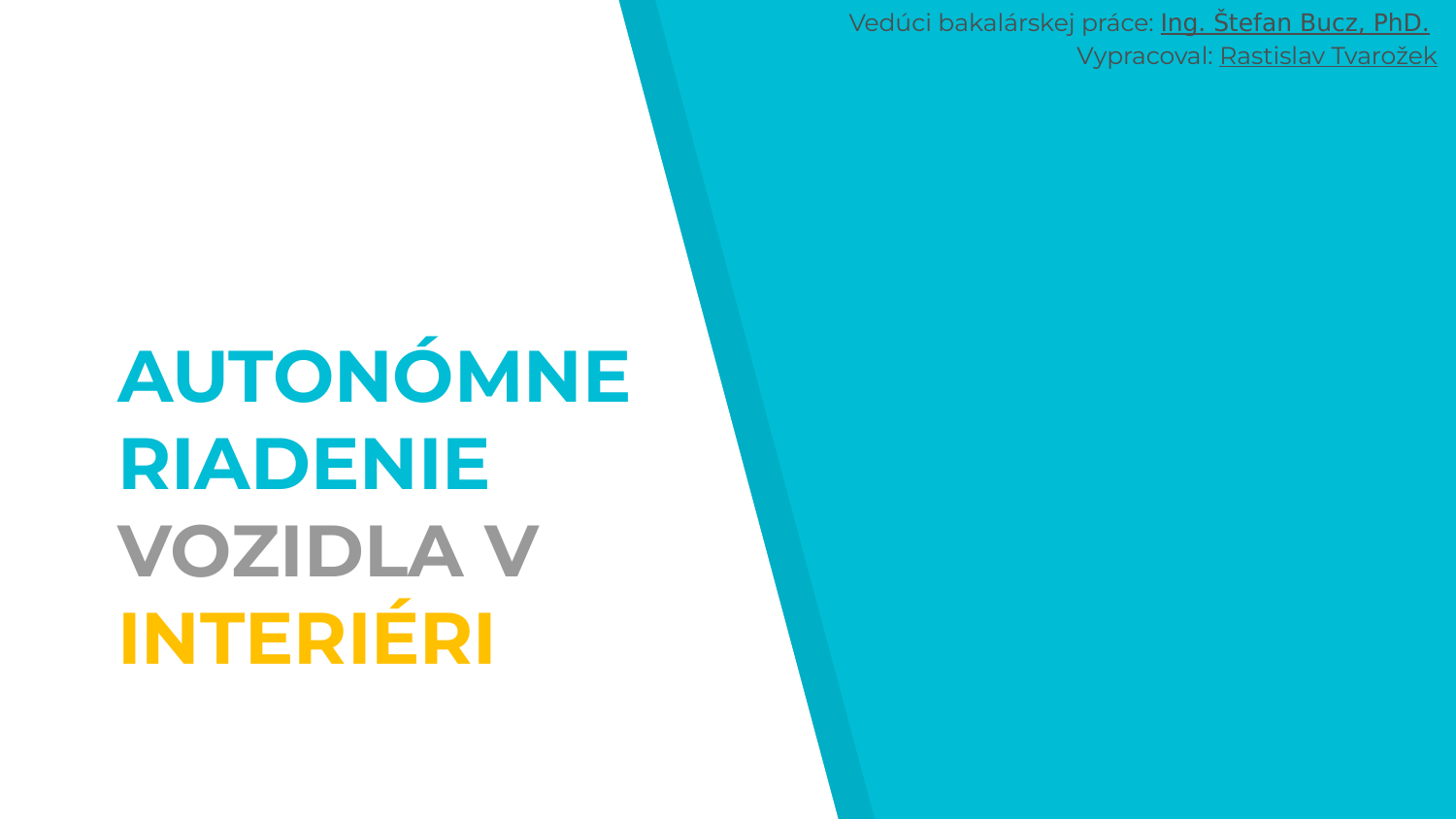

Vedúci bakalárskej práce: Ing. Štefan Bucz, PhD.
Vypracoval: Rastislav Tvarožek
# AUTONÓMNE RIADENIE VOZIDLA V INTERIÉRI